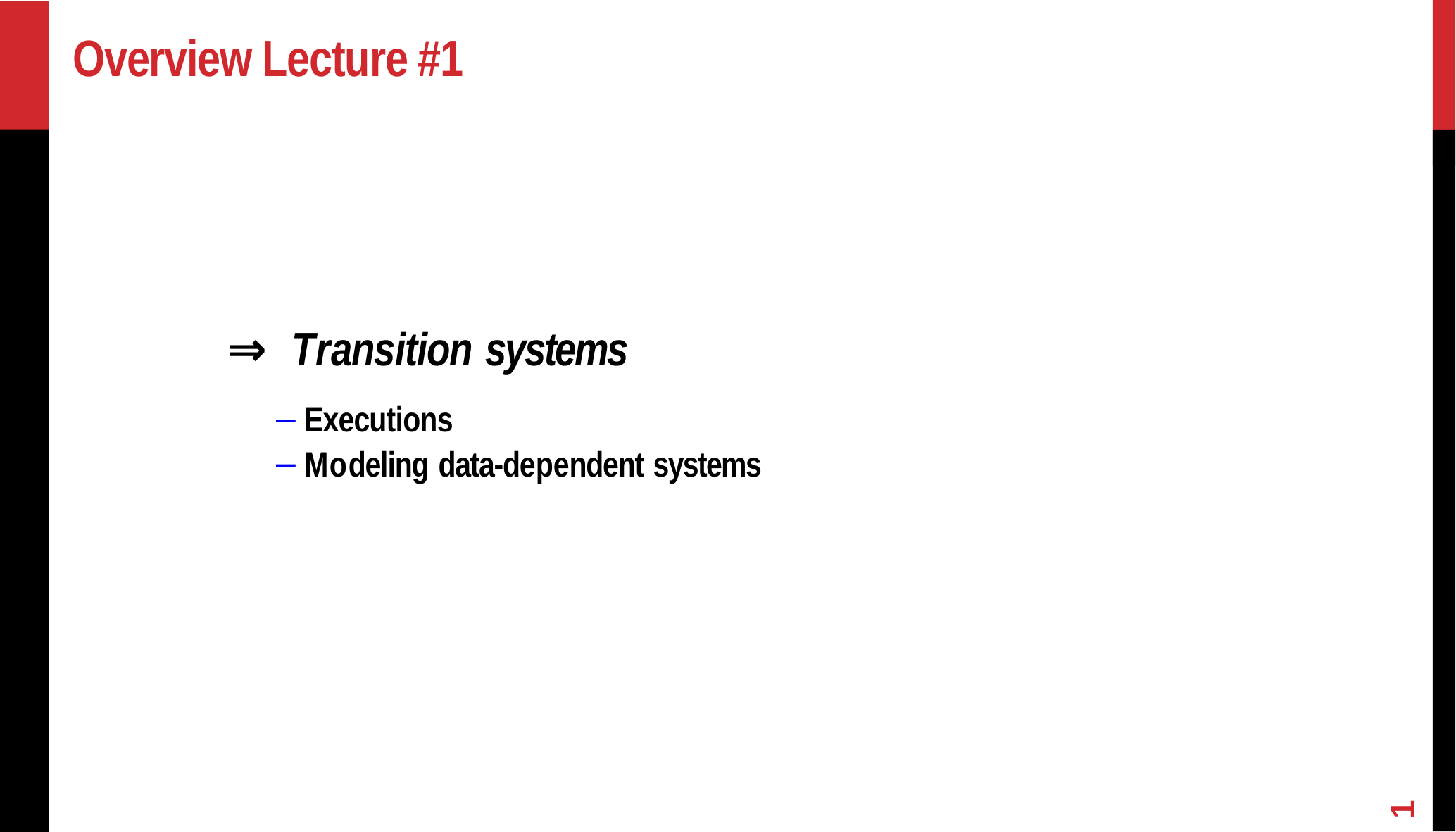

# Overview Lecture #1
⇒  Transition systems
Executions
Modeling data-dependent systems

1